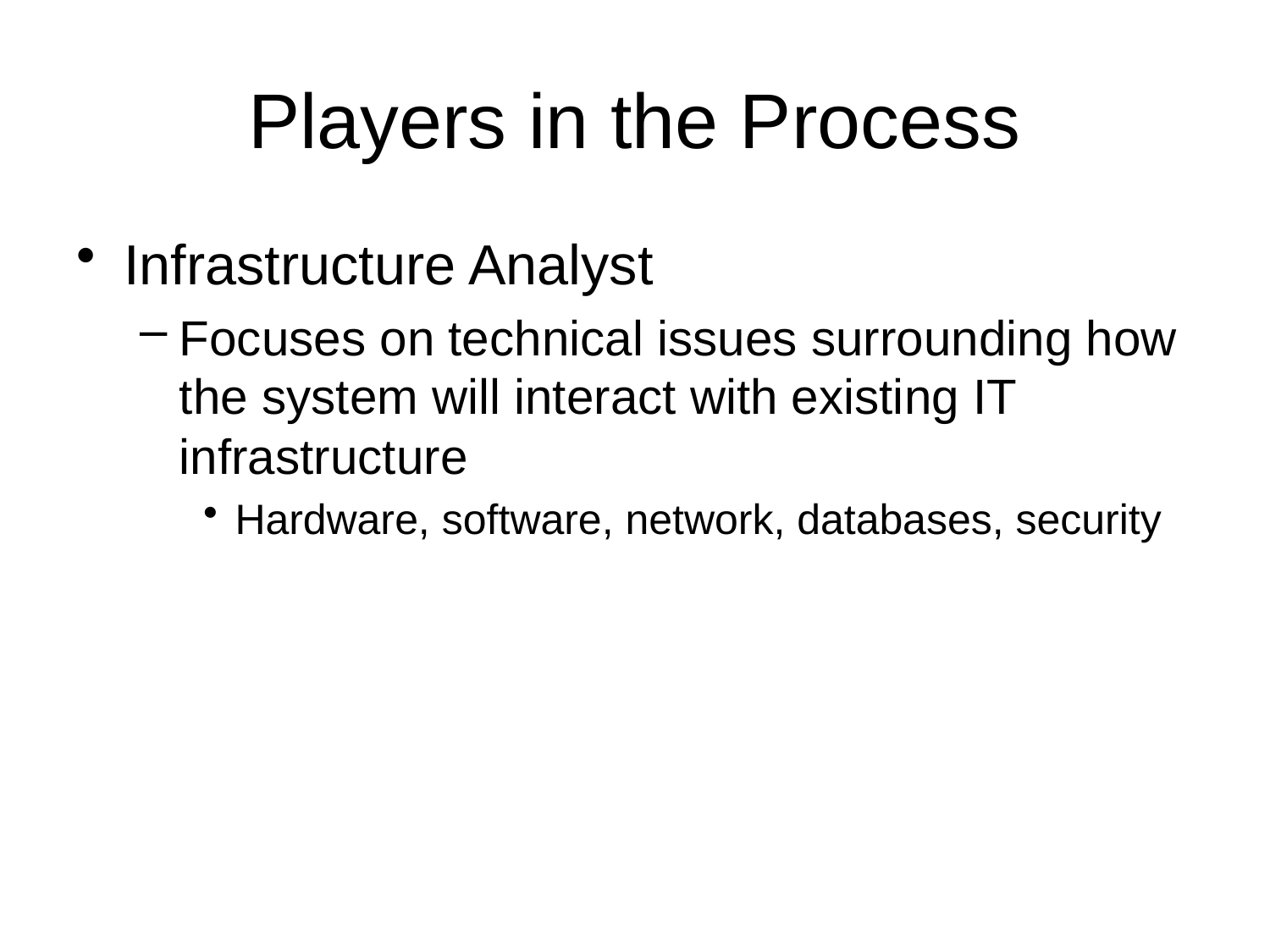

# Players in the Process
Infrastructure Analyst
Focuses on technical issues surrounding how the system will interact with existing IT infrastructure
Hardware, software, network, databases, security